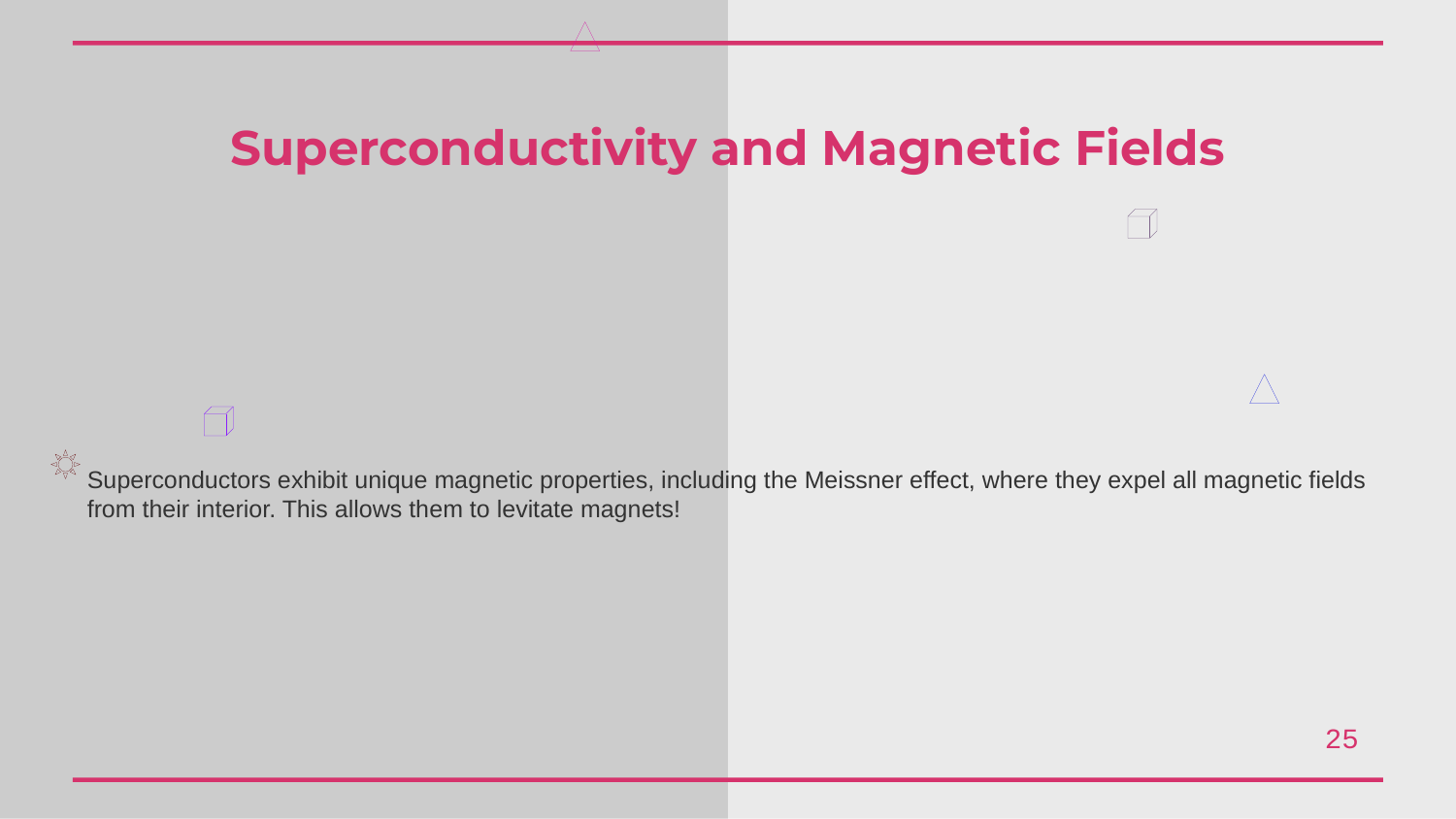

Superconductivity and Magnetic Fields

Superconductors exhibit unique magnetic properties, including the Meissner effect, where they expel all magnetic fields from their interior. This allows them to levitate magnets!

25